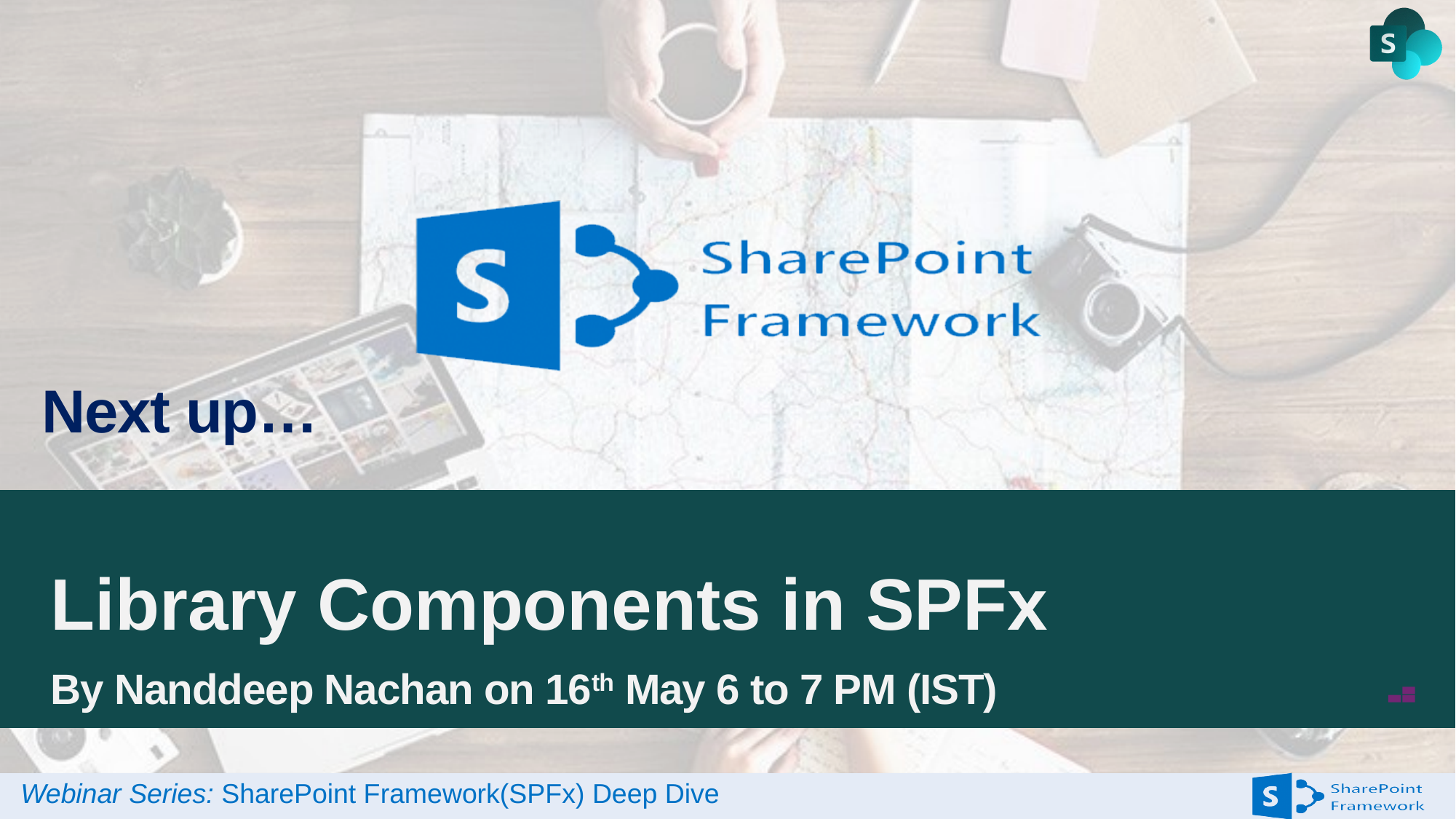

# Library Components in SPFx
By Nanddeep Nachan on 16th May 6 to 7 PM (IST)